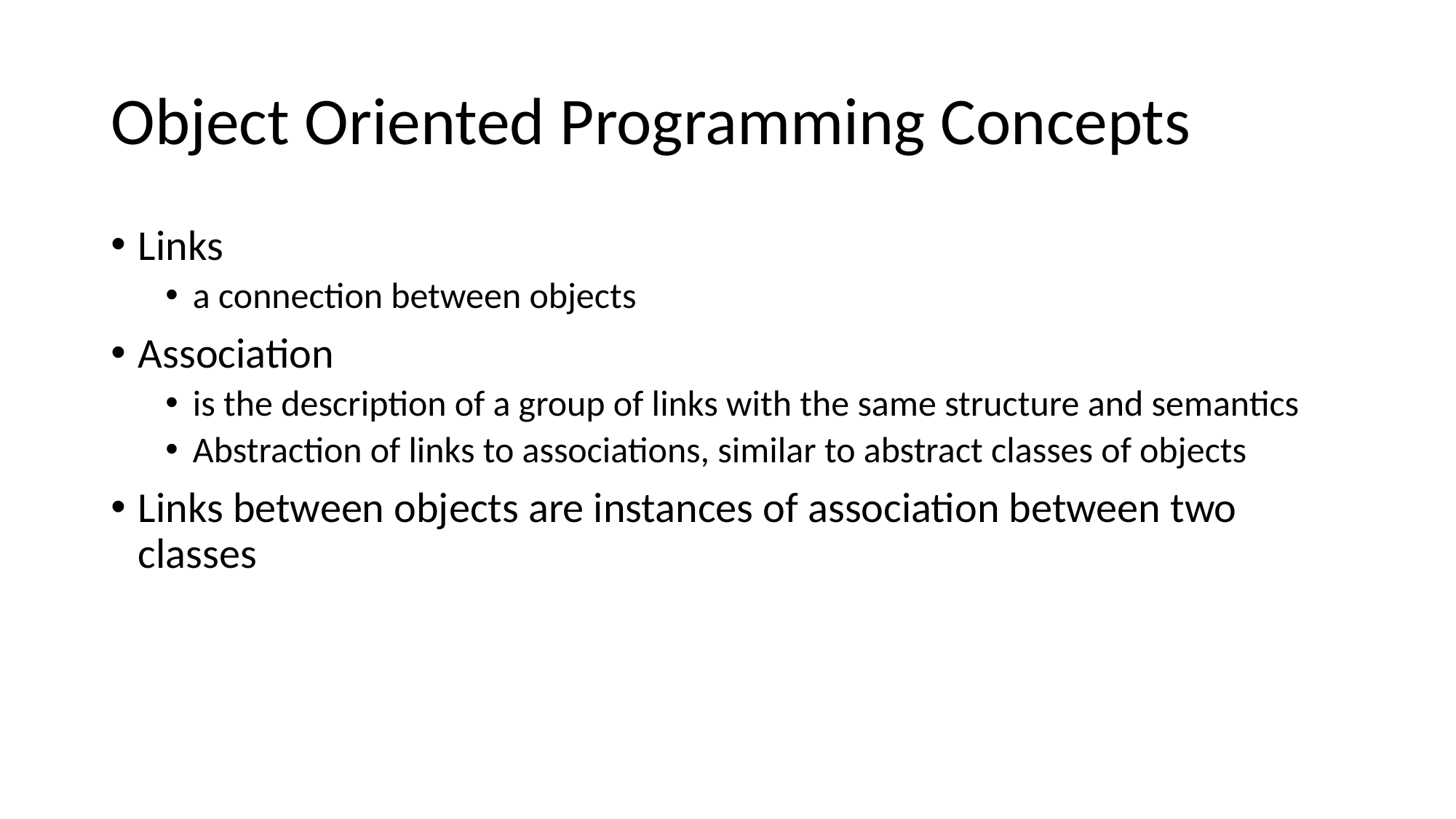

# Object Oriented Programming Concepts
Links
a connection between objects
Association
is the description of a group of links with the same structure and semantics
Abstraction of links to associations, similar to abstract classes of objects
Links between objects are instances of association between two classes